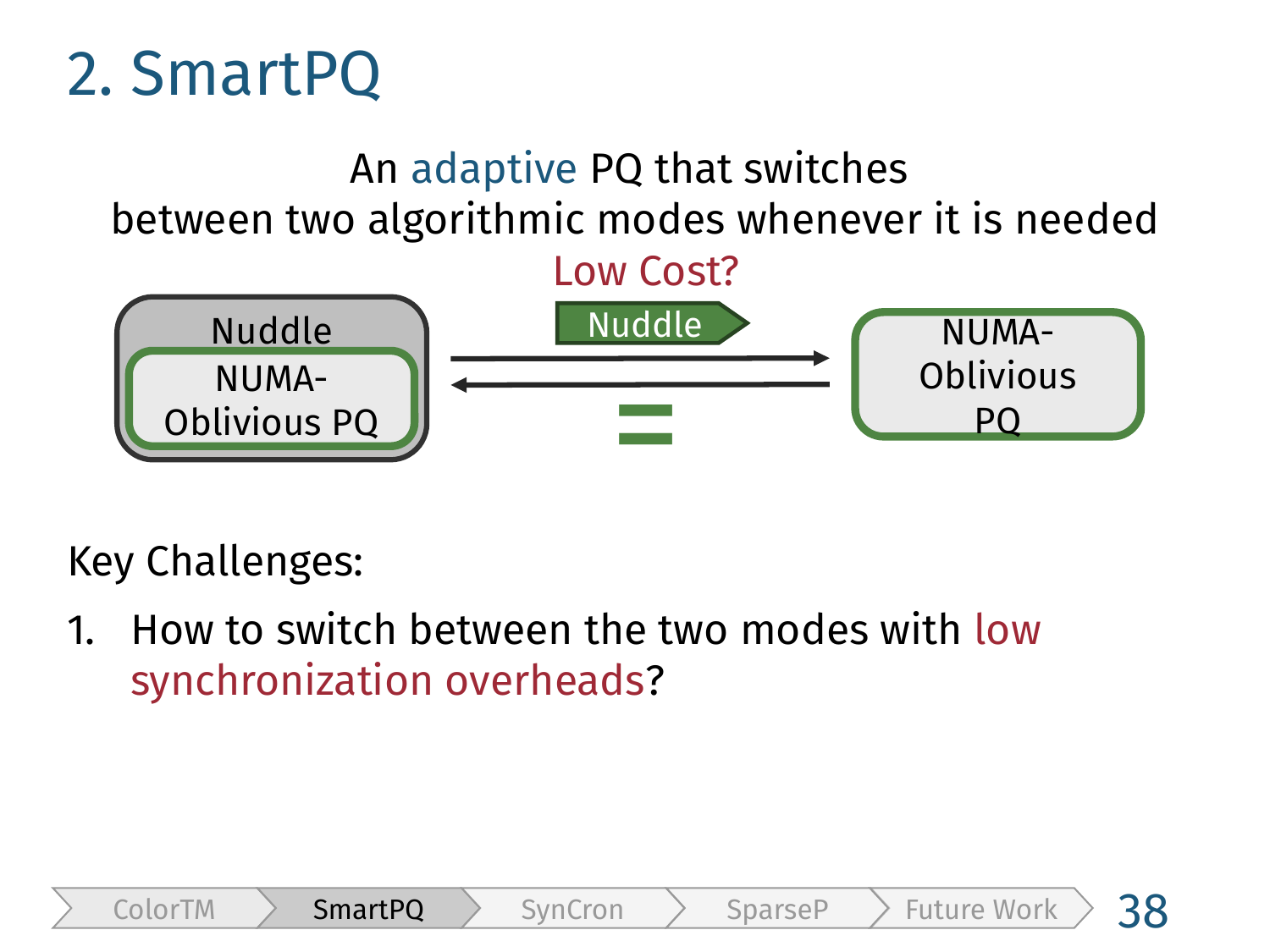

2. SmartPQ
An adaptive PQ that switches
between two algorithmic modes whenever it is needed

Key Challenges:
How to switch between the two modes with low synchronization overheads?

Low Cost?

Nuddle
Nuddle
NUMA-Oblivious
PQ
NUMA-Oblivious PQ
=
38
ColorTM
SmartPQ
SynCron
SparseP
Future Work